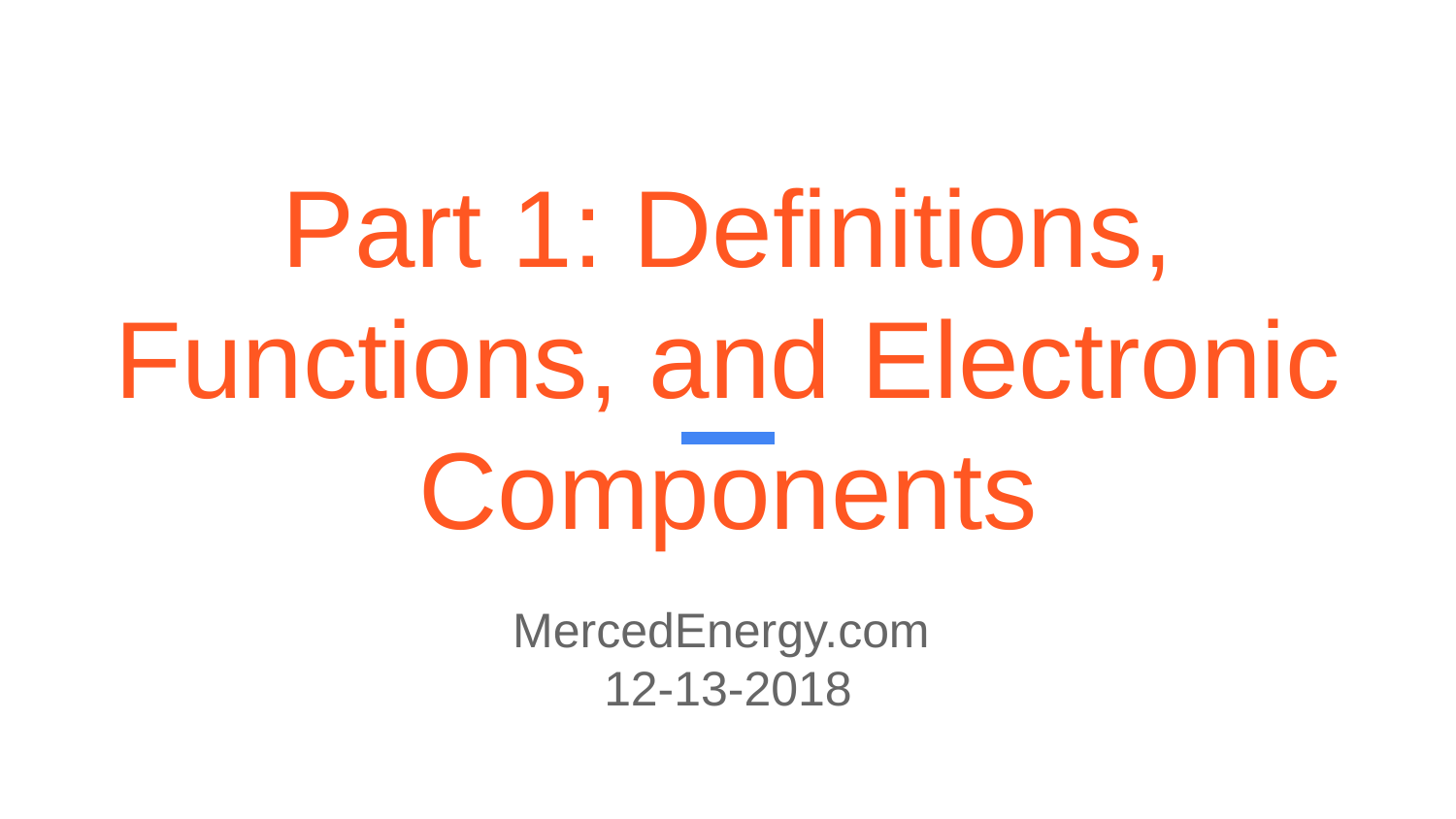

# Part 1: Definitions, Functions, and Electronic Components
MercedEnergy.com
12-13-2018